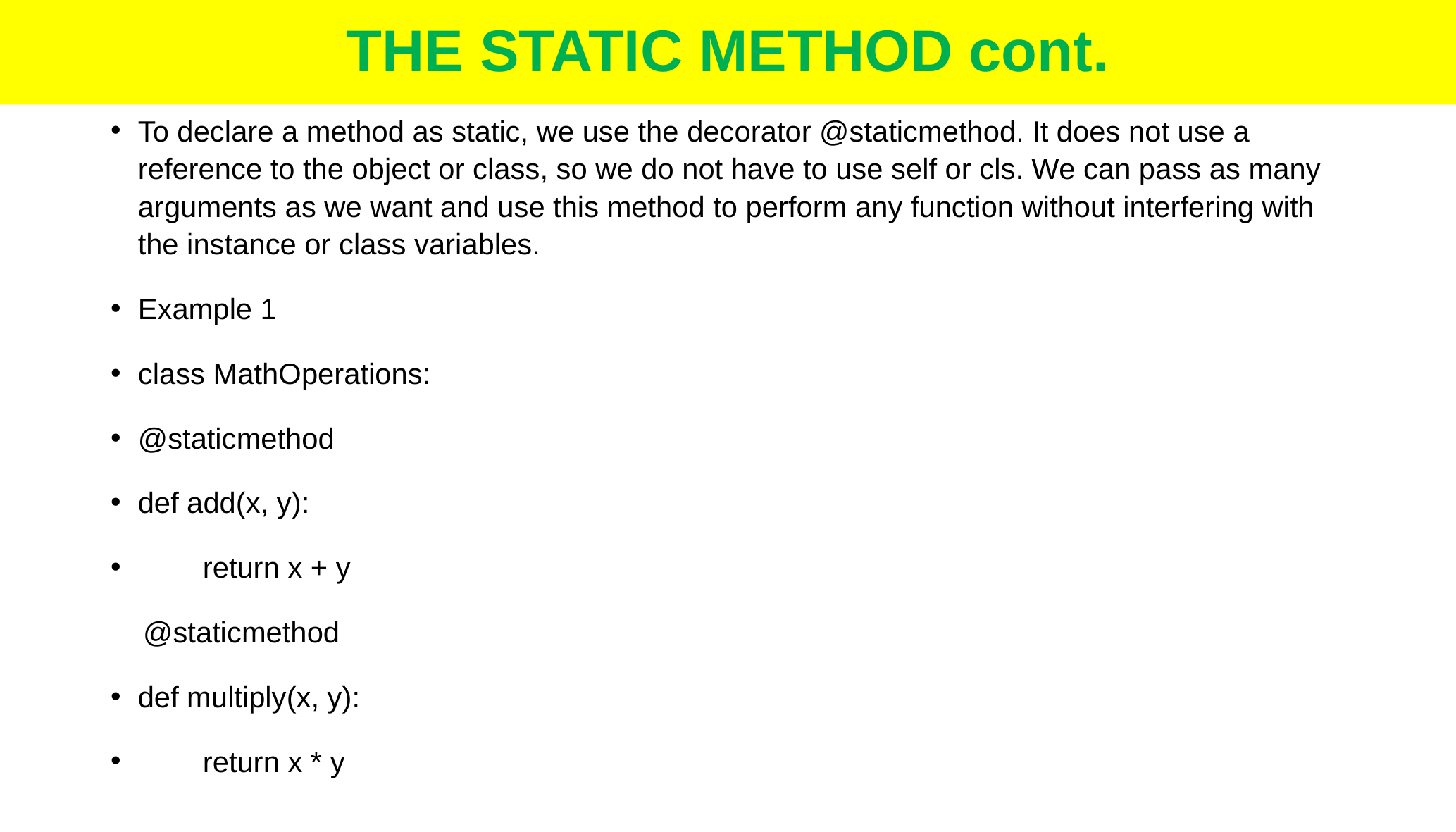

# THE STATIC METHOD cont.
To declare a method as static, we use the decorator @staticmethod. It does not use a reference to the object or class, so we do not have to use self or cls. We can pass as many arguments as we want and use this method to perform any function without interfering with the instance or class variables.
Example 1
class MathOperations:
@staticmethod
def add(x, y):
        return x + y
    @staticmethod
def multiply(x, y):
        return x * y